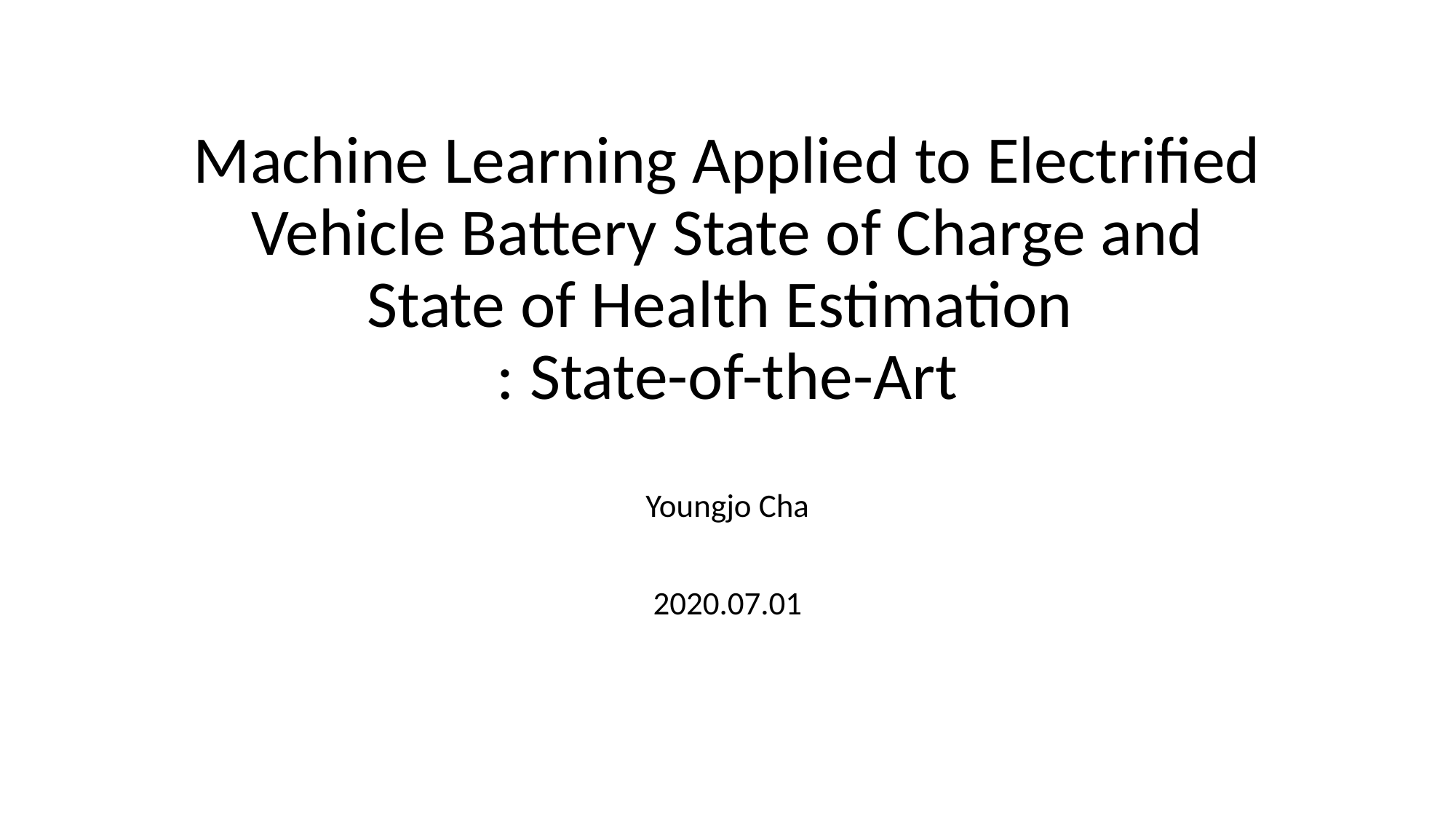

# Machine Learning Applied to Electrified Vehicle Battery State of Charge and State of Health Estimation : State-of-the-Art

Youngjo Cha

2020.07.01